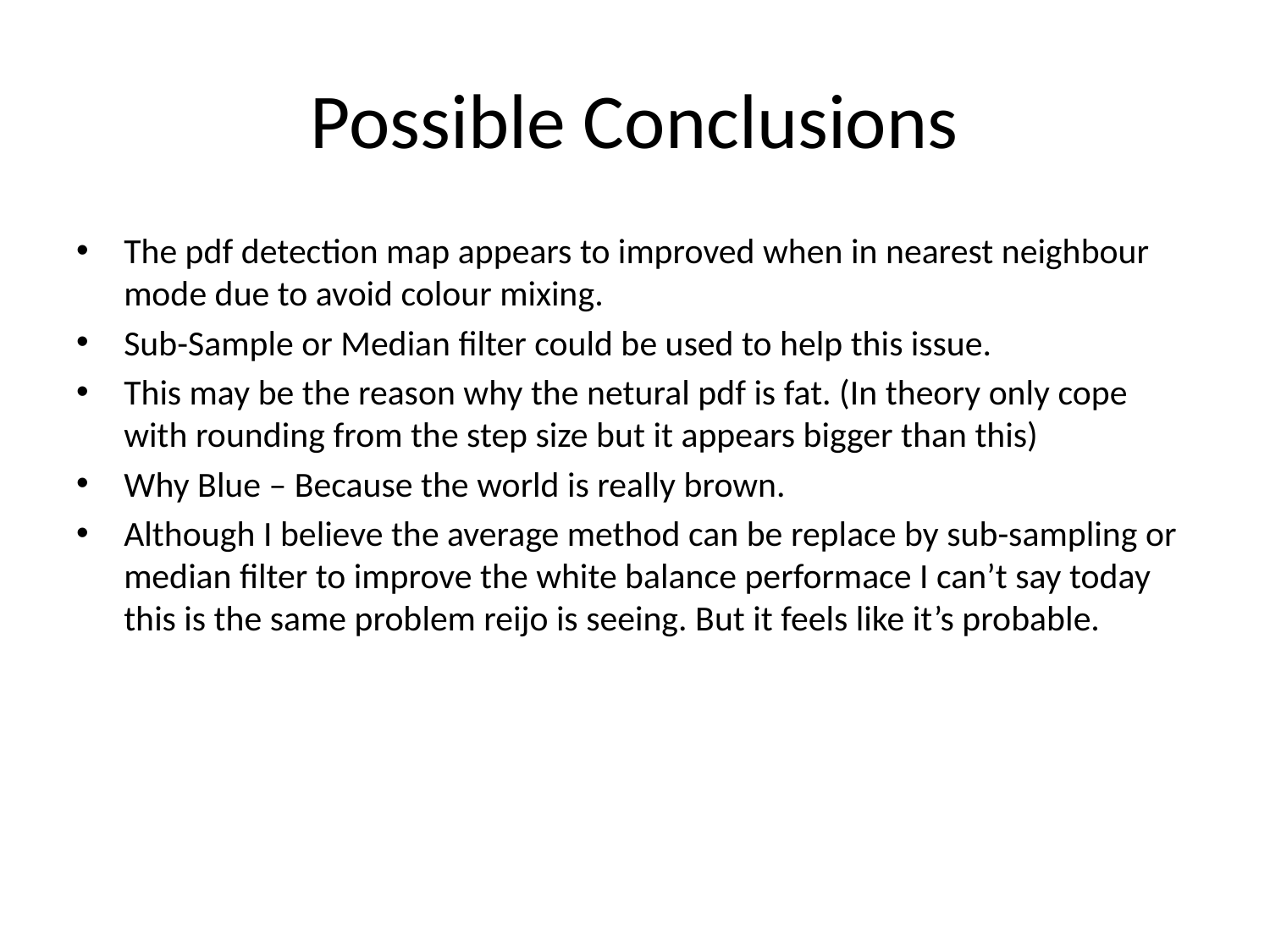

# Possible Conclusions
The pdf detection map appears to improved when in nearest neighbour mode due to avoid colour mixing.
Sub-Sample or Median filter could be used to help this issue.
This may be the reason why the netural pdf is fat. (In theory only cope with rounding from the step size but it appears bigger than this)
Why Blue – Because the world is really brown.
Although I believe the average method can be replace by sub-sampling or median filter to improve the white balance performace I can’t say today this is the same problem reijo is seeing. But it feels like it’s probable.